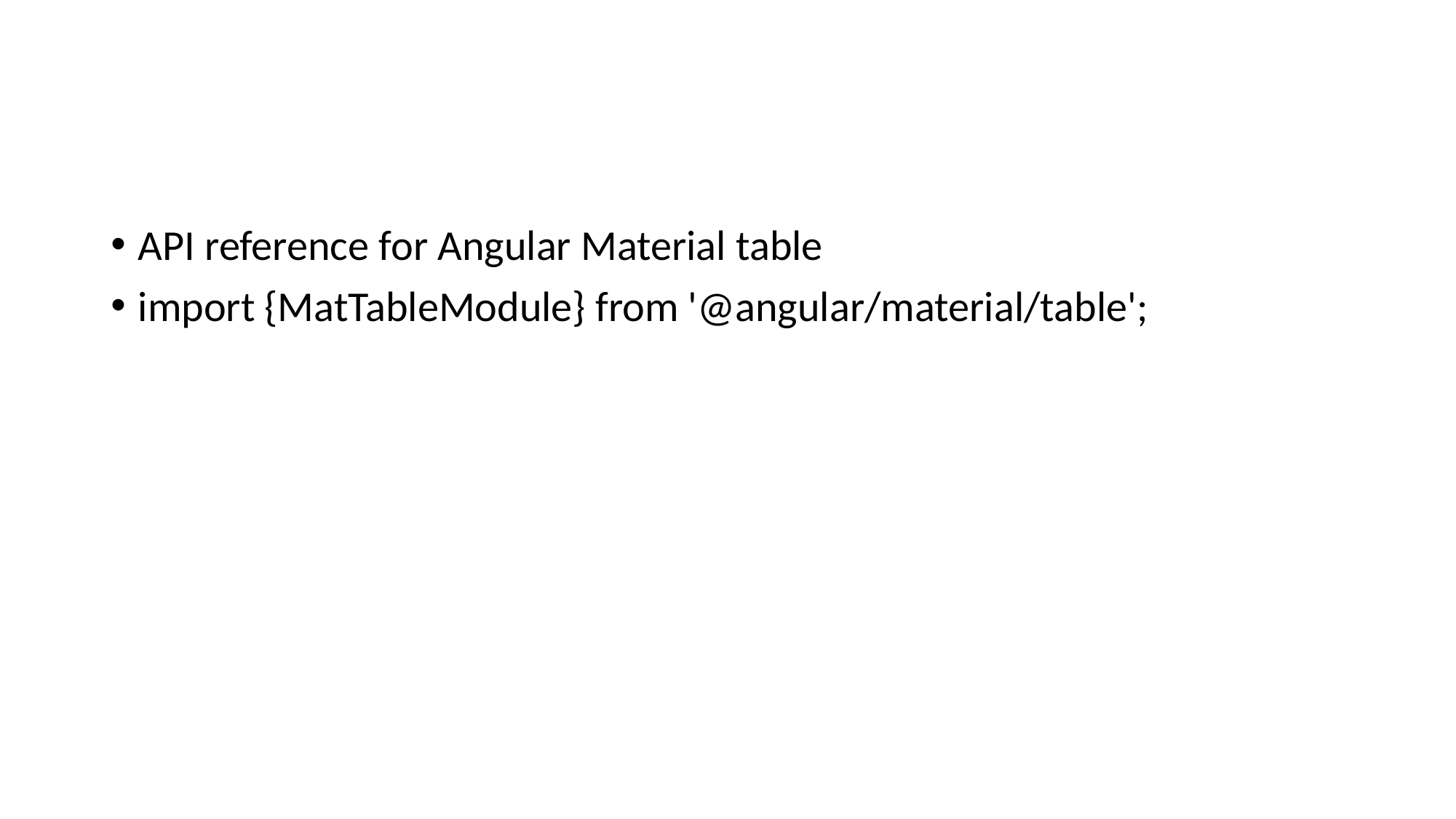

#
API reference for Angular Material table
import {MatTableModule} from '@angular/material/table';